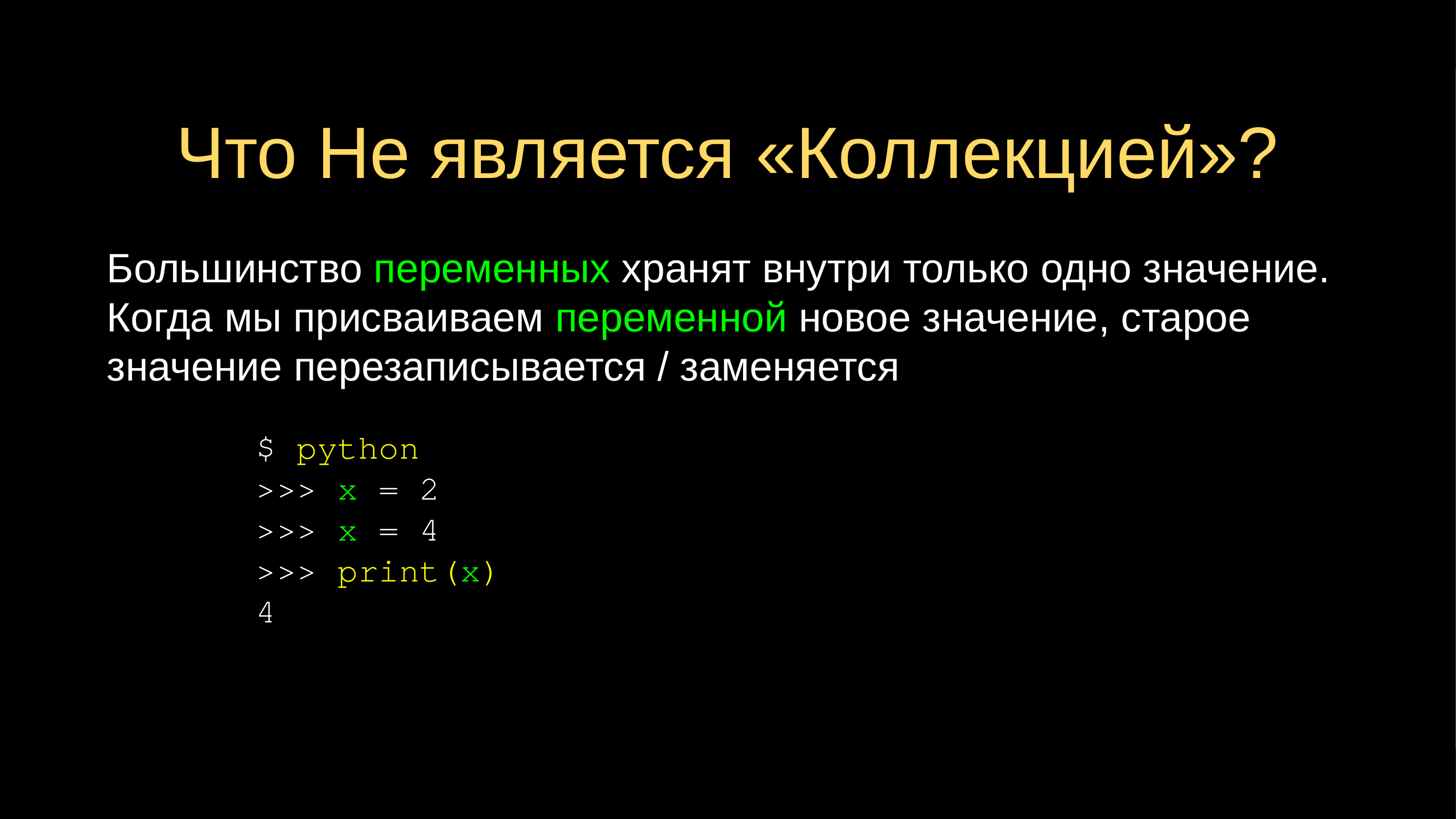

# Что Не является «Коллекцией»?
Большинство переменных хранят внутри только одно значение. Когда мы присваиваем переменной новое значение, старое значение перезаписывается / заменяется
$ python
>>> x = 2
>>> x = 4
>>> print(x)
4